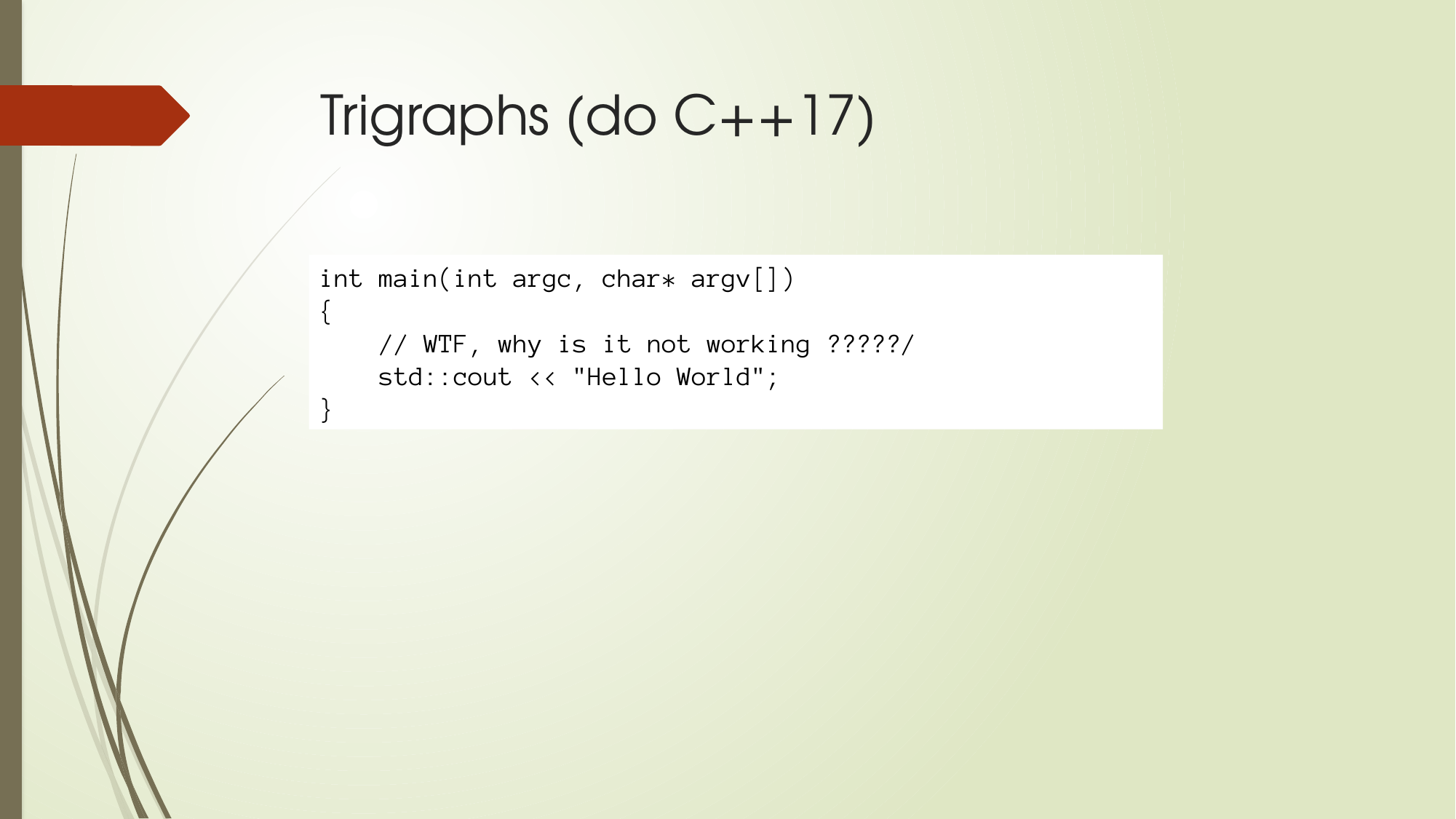

# Trigraphs (do C++17)

int main(int argc, char* argv[])
{
    // WTF, why is it not working ?????/
    std::cout << "Hello World";
}